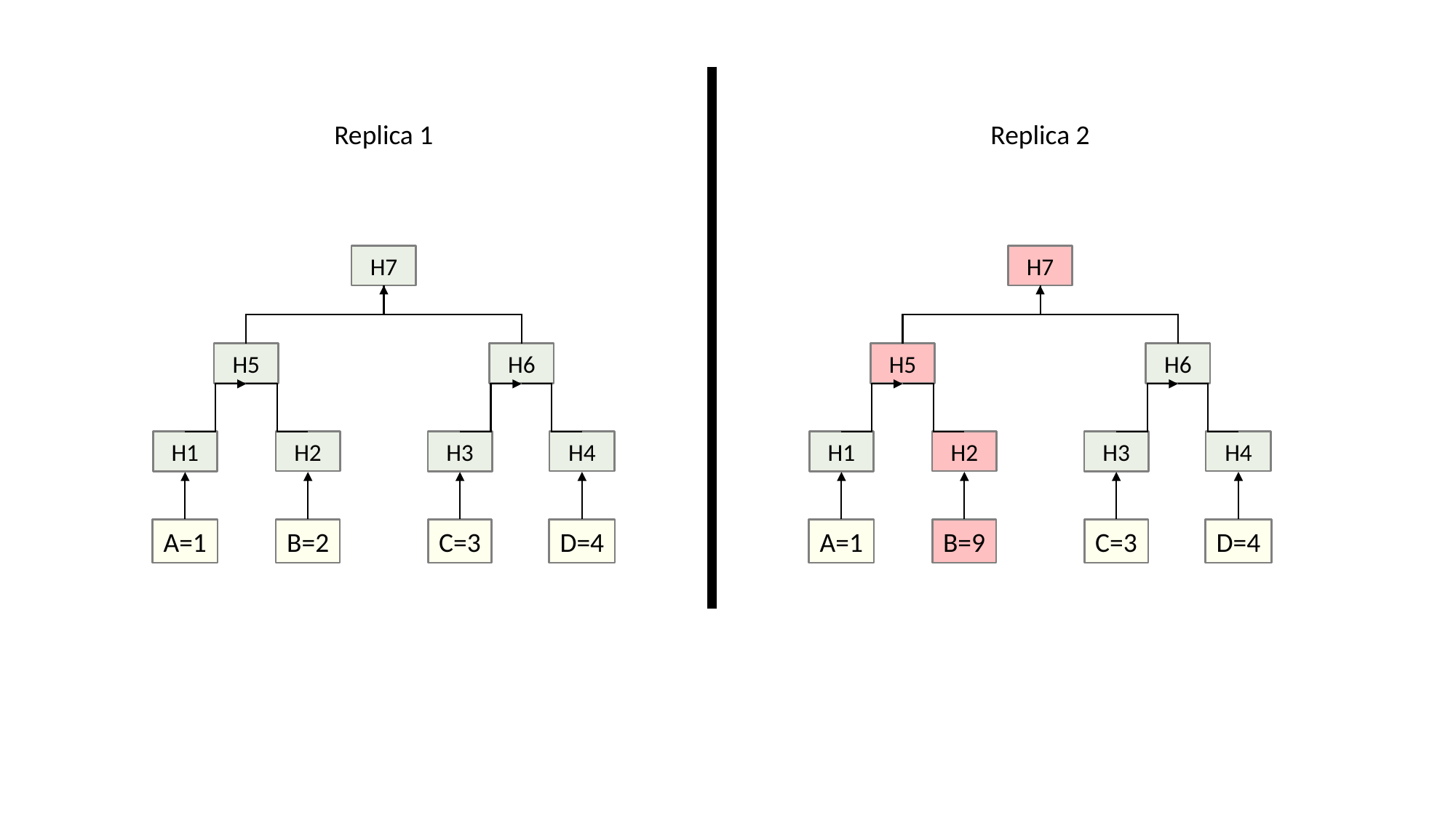

Replica 1
H7
H5
H6
H2
H1
A=1
B=2
H4
H3
C=3
D=4
Replica 2
H7
H5
H6
H2
H1
A=1
B=9
H4
H3
C=3
D=4